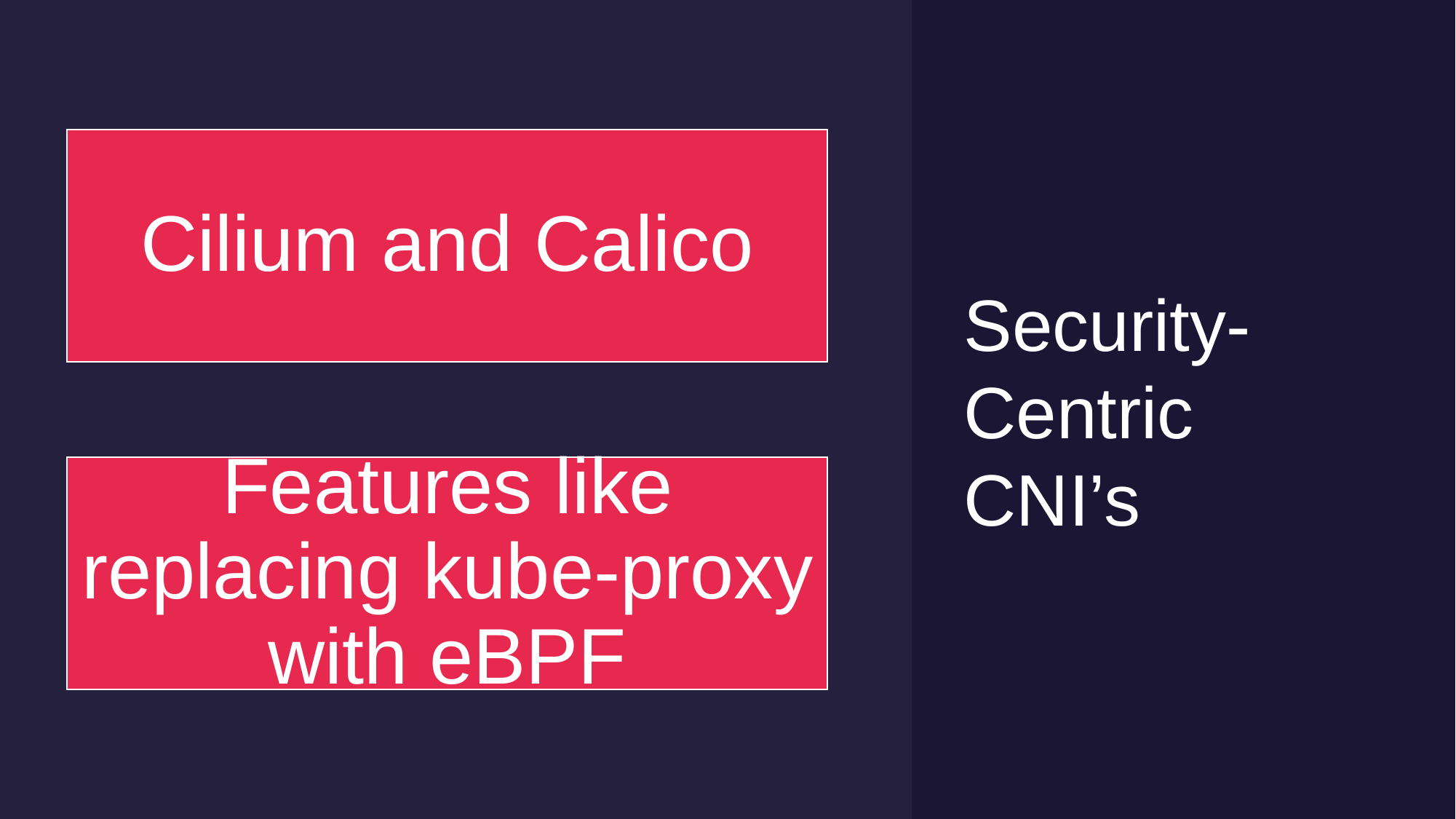

Cilium and Calico
Features like replacing kube-proxy with eBPF
# Security-Centric CNI’s